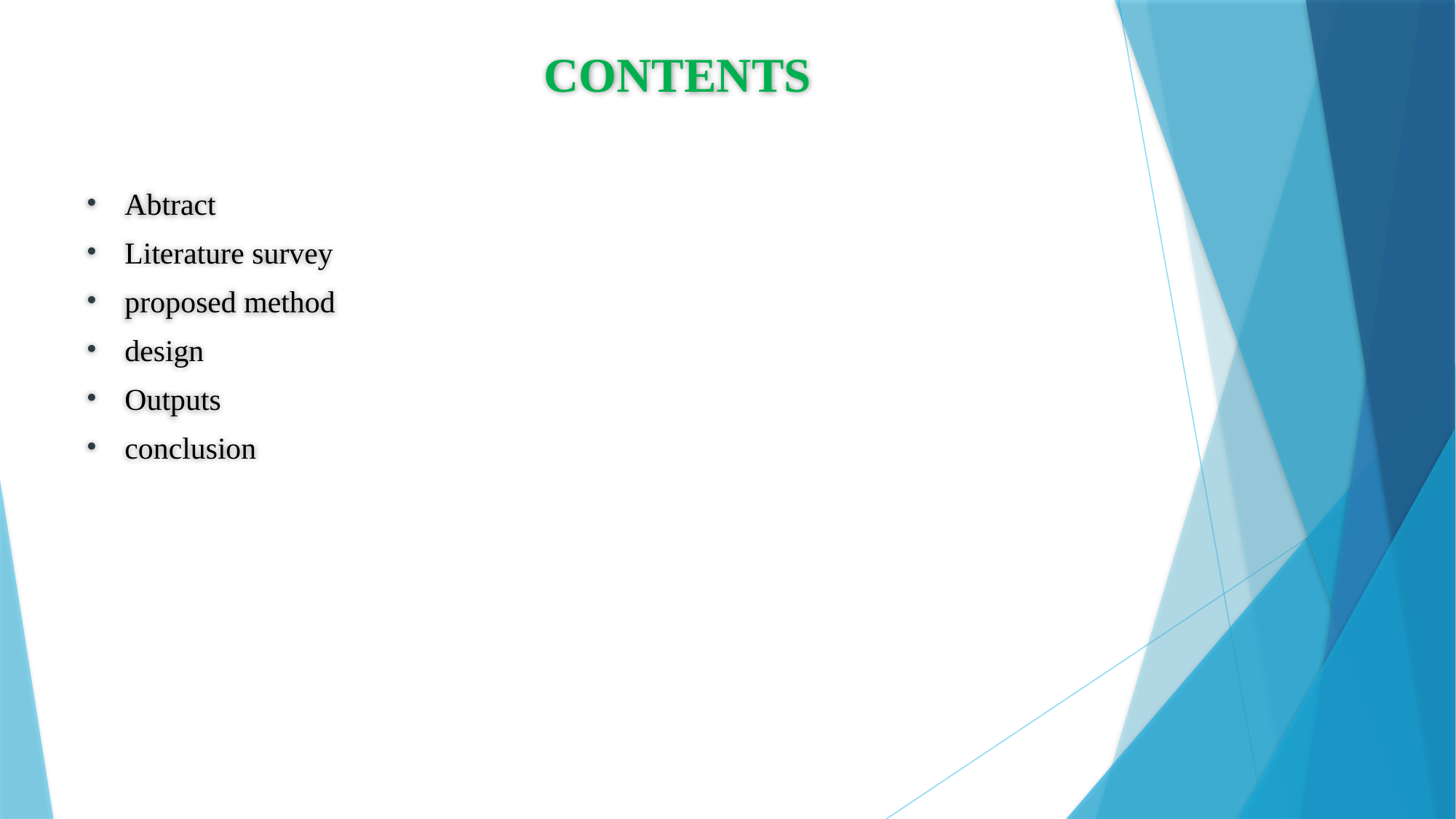

CONTENTS

Abtract
Literature survey
proposed method
design
Outputs
conclusion